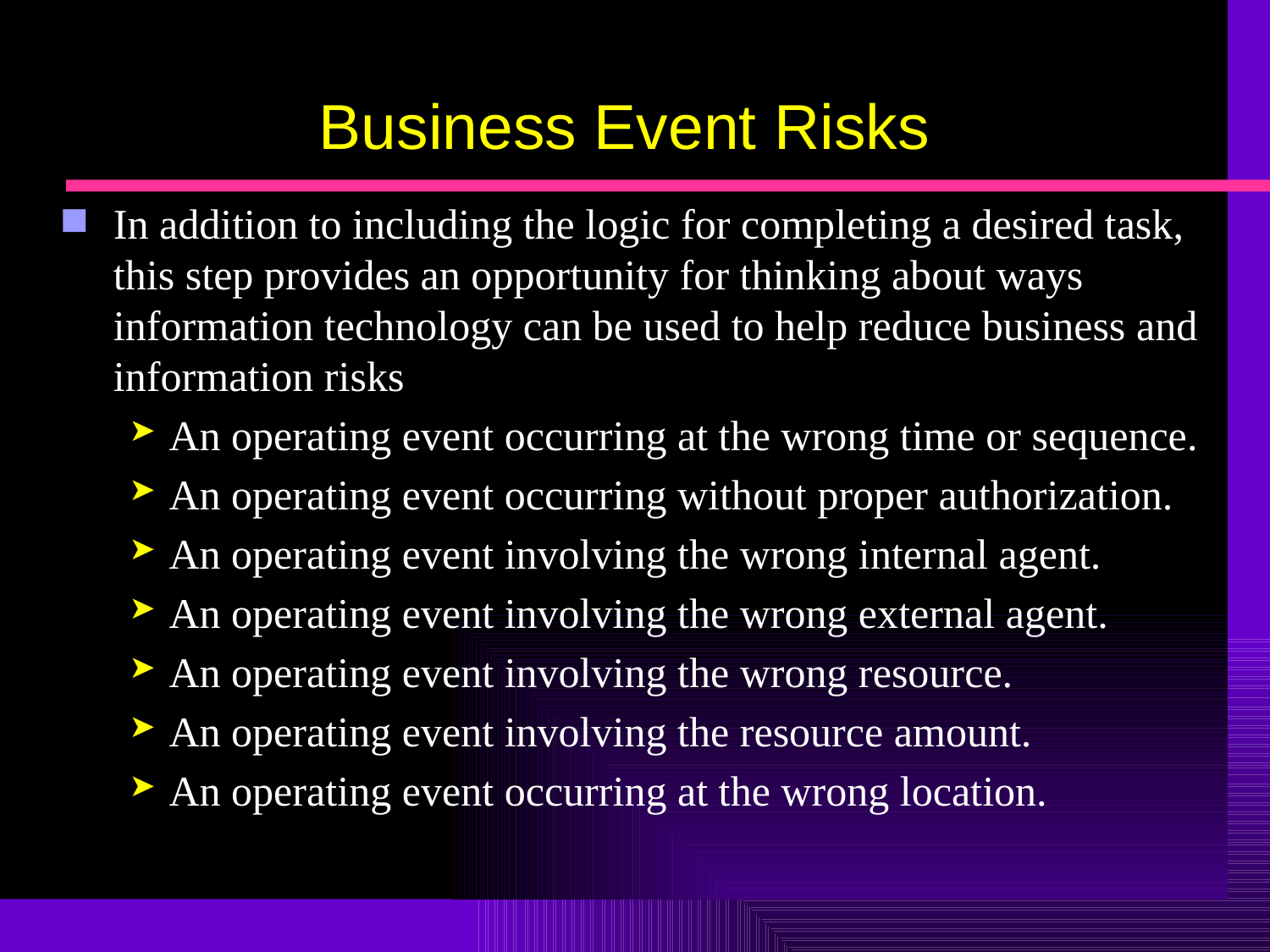

# Business Event Risks
In addition to including the logic for completing a desired task, this step provides an opportunity for thinking about ways information technology can be used to help reduce business and information risks
An operating event occurring at the wrong time or sequence.
An operating event occurring without proper authorization.
An operating event involving the wrong internal agent.
An operating event involving the wrong external agent.
An operating event involving the wrong resource.
An operating event involving the resource amount.
An operating event occurring at the wrong location.